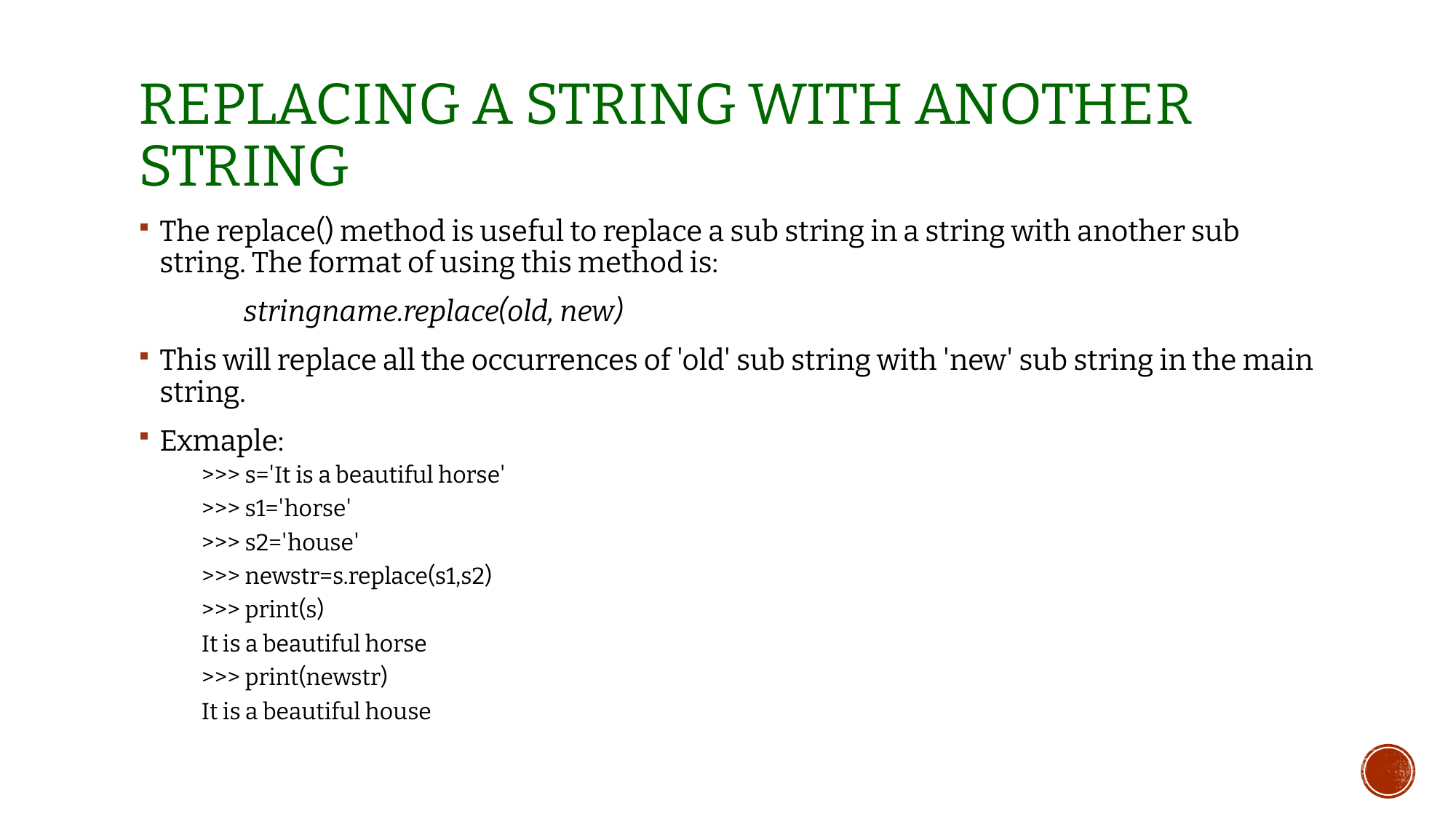

# Replacing a string with another string
The replace() method is useful to replace a sub string in a string with another sub string. The format of using this method is:
	stringname.replace(old, new)
This will replace all the occurrences of 'old' sub string with 'new' sub string in the main string.
Exmaple:
>>> s='It is a beautiful horse'
>>> s1='horse'
>>> s2='house'
>>> newstr=s.replace(s1,s2)
>>> print(s)
It is a beautiful horse
>>> print(newstr)
It is a beautiful house